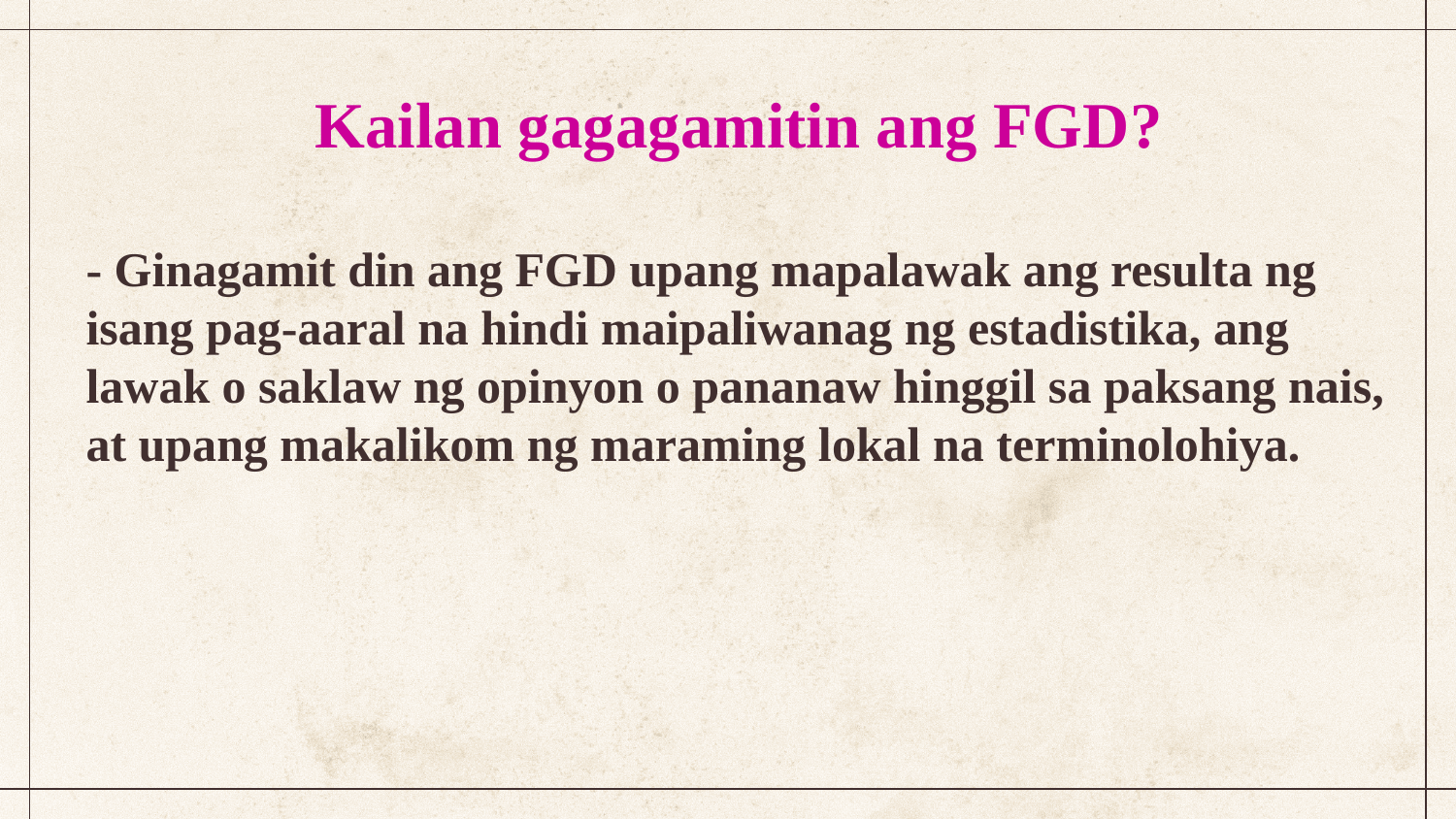

Kailan gagagamitin ang FGD?

- Ginagamit din ang FGD upang mapalawak ang resulta ng isang pag-aaral na hindi maipaliwanag ng estadistika, ang lawak o saklaw ng opinyon o pananaw hinggil sa paksang nais, at upang makalikom ng maraming lokal na terminolohiya.